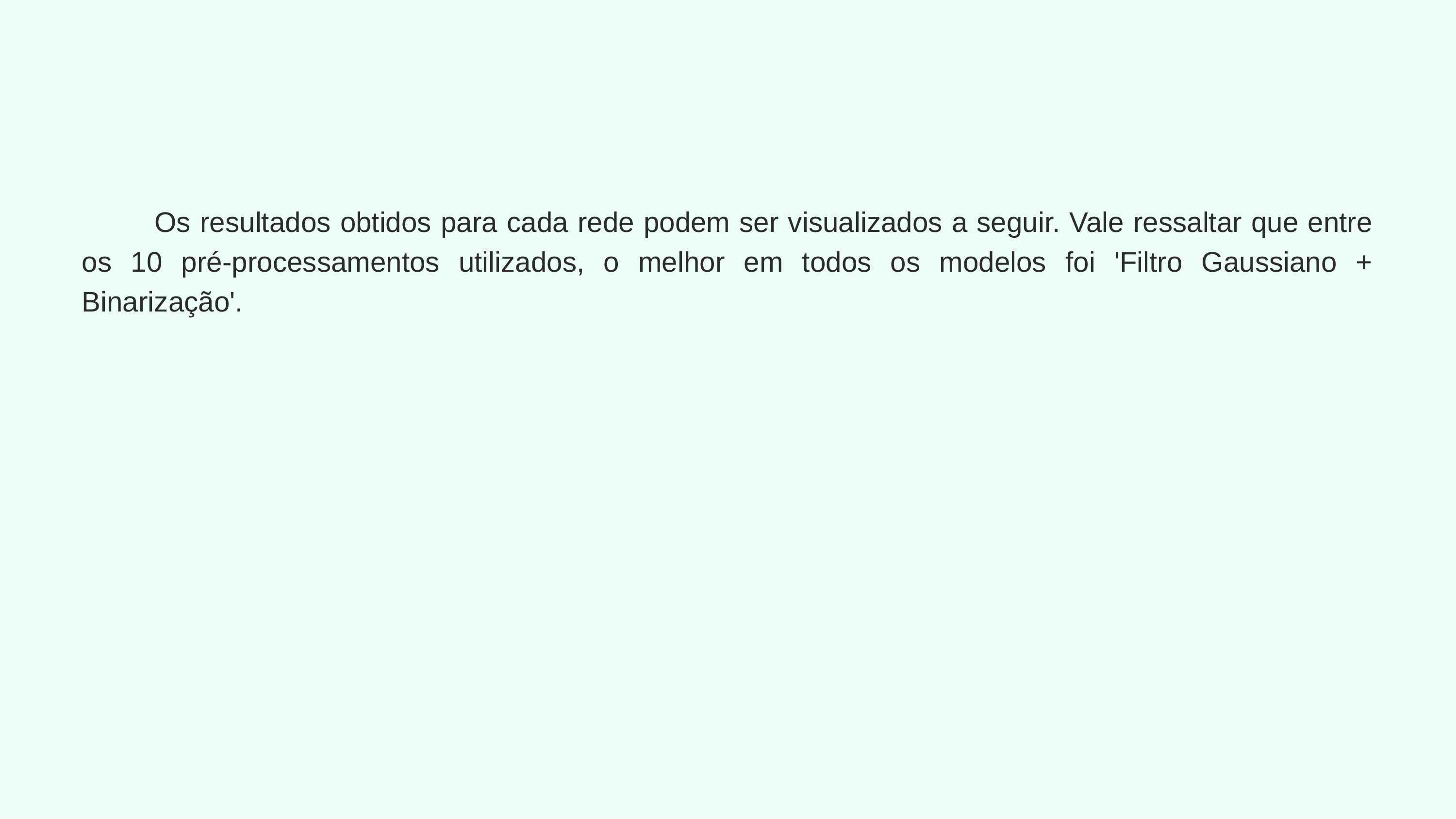

Os resultados obtidos para cada rede podem ser visualizados a seguir. Vale ressaltar que entre os 10 pré-processamentos utilizados, o melhor em todos os modelos foi 'Filtro Gaussiano + Binarização'.